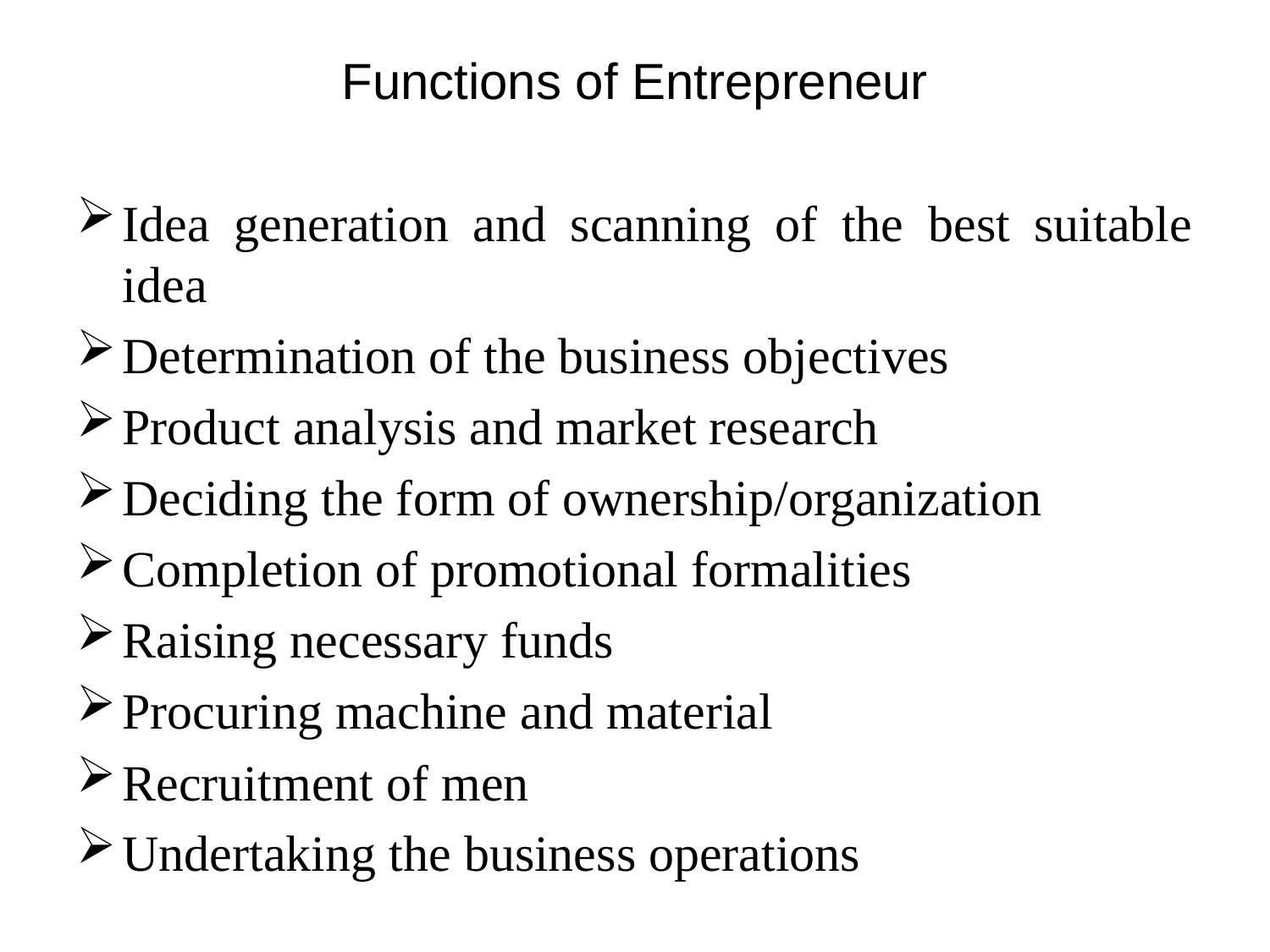

#
Functions of Entrepreneur

Idea generation and scanning of the best suitable idea
Determination of the business objectives
Product analysis and market research
Deciding the form of ownership/organization
Completion of promotional formalities
Raising necessary funds
Procuring machine and material
Recruitment of men
Undertaking the business operations